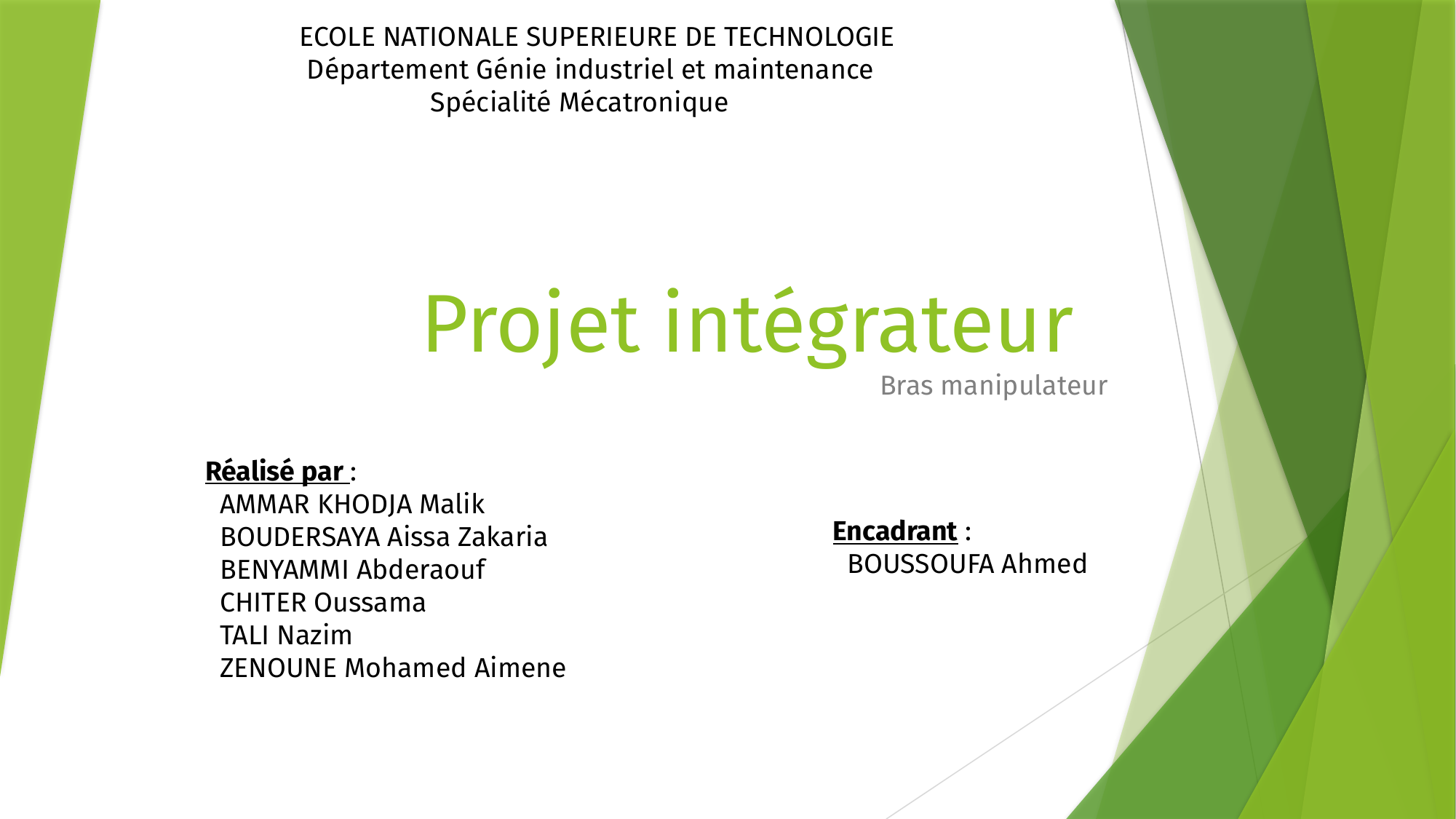

ECOLE NATIONALE SUPERIEURE DE TECHNOLOGIE
                Département Génie industriel et maintenance
                                 Spécialité Mécatronique
# Projet intégrateur
Bras manipulateur
Réalisé par :
  AMMAR KHODJA Malik
  BOUDERSAYA Aissa Zakaria
  BENYAMMI Abderaouf
  CHITER Oussama
  TALI Nazim
  ZENOUNE Mohamed Aimene
Encadrant :
  BOUSSOUFA Ahmed